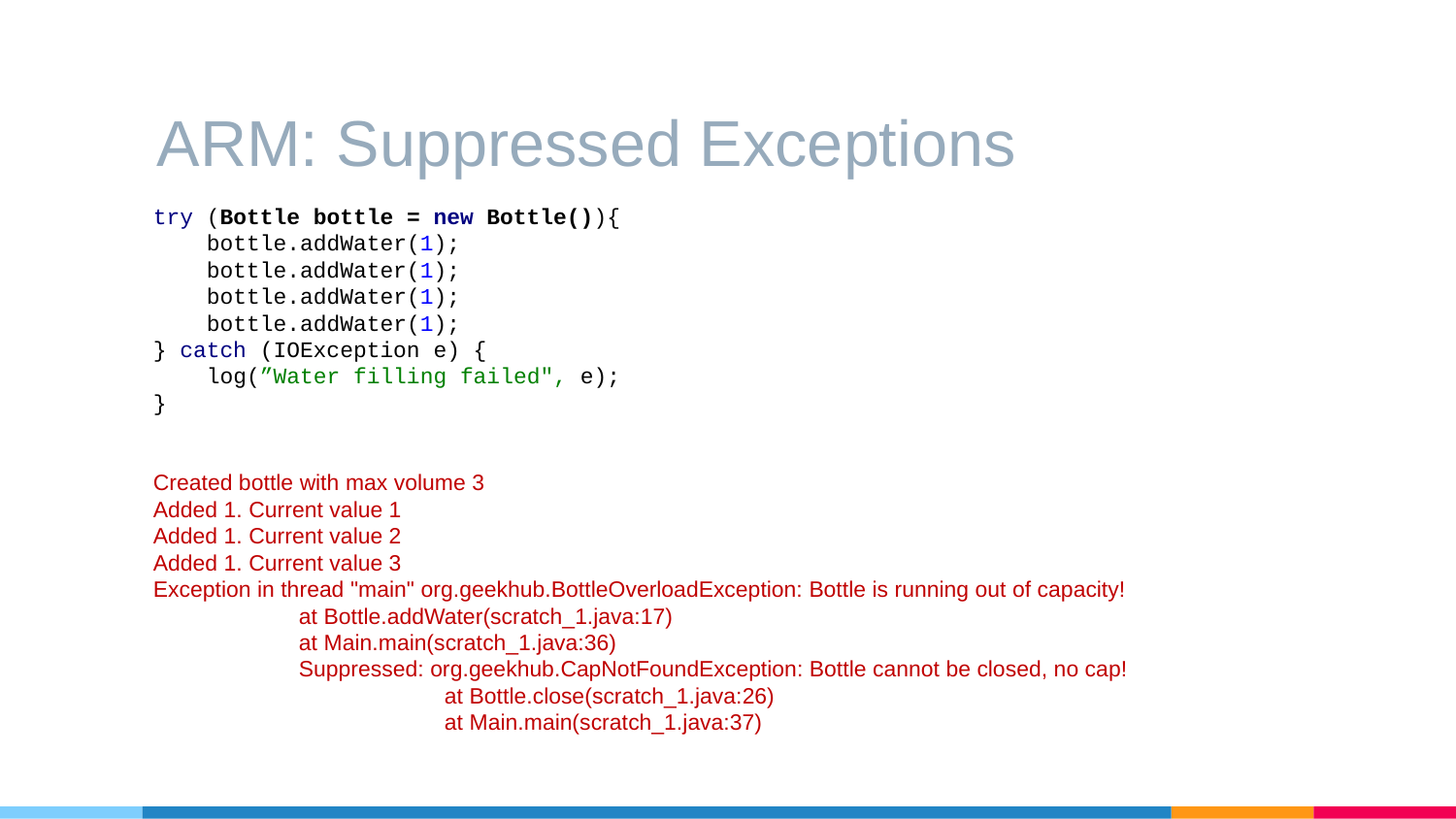

# ARM: Suppressed Exceptions
try (Bottle bottle = new Bottle()){
    bottle.addWater(1);
    bottle.addWater(1);
    bottle.addWater(1);
    bottle.addWater(1);
} catch (IOException e) {
    log(”Water filling failed", e);
}

Created bottle with max volume 3
Added 1. Current value 1
Added 1. Current value 2
Added 1. Current value 3
Exception in thread "main" org.geekhub.BottleOverloadException: Bottle is running out of capacity!
	at Bottle.addWater(scratch_1.java:17)
	at Main.main(scratch_1.java:36)
	Suppressed: org.geekhub.CapNotFoundException: Bottle cannot be closed, no cap!
		at Bottle.close(scratch_1.java:26)
		at Main.main(scratch_1.java:37)